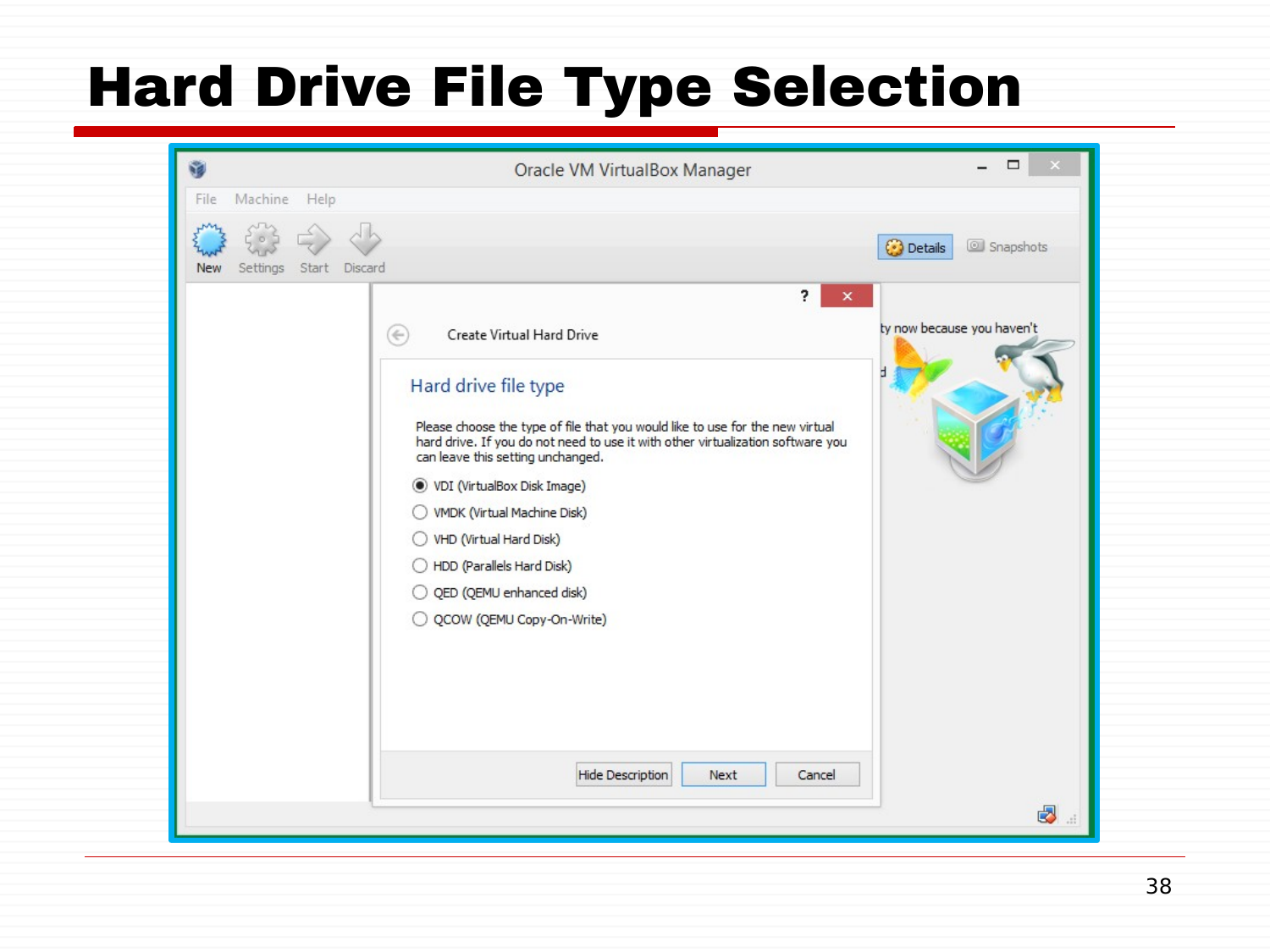

# Hard Drive File Type Selection

38